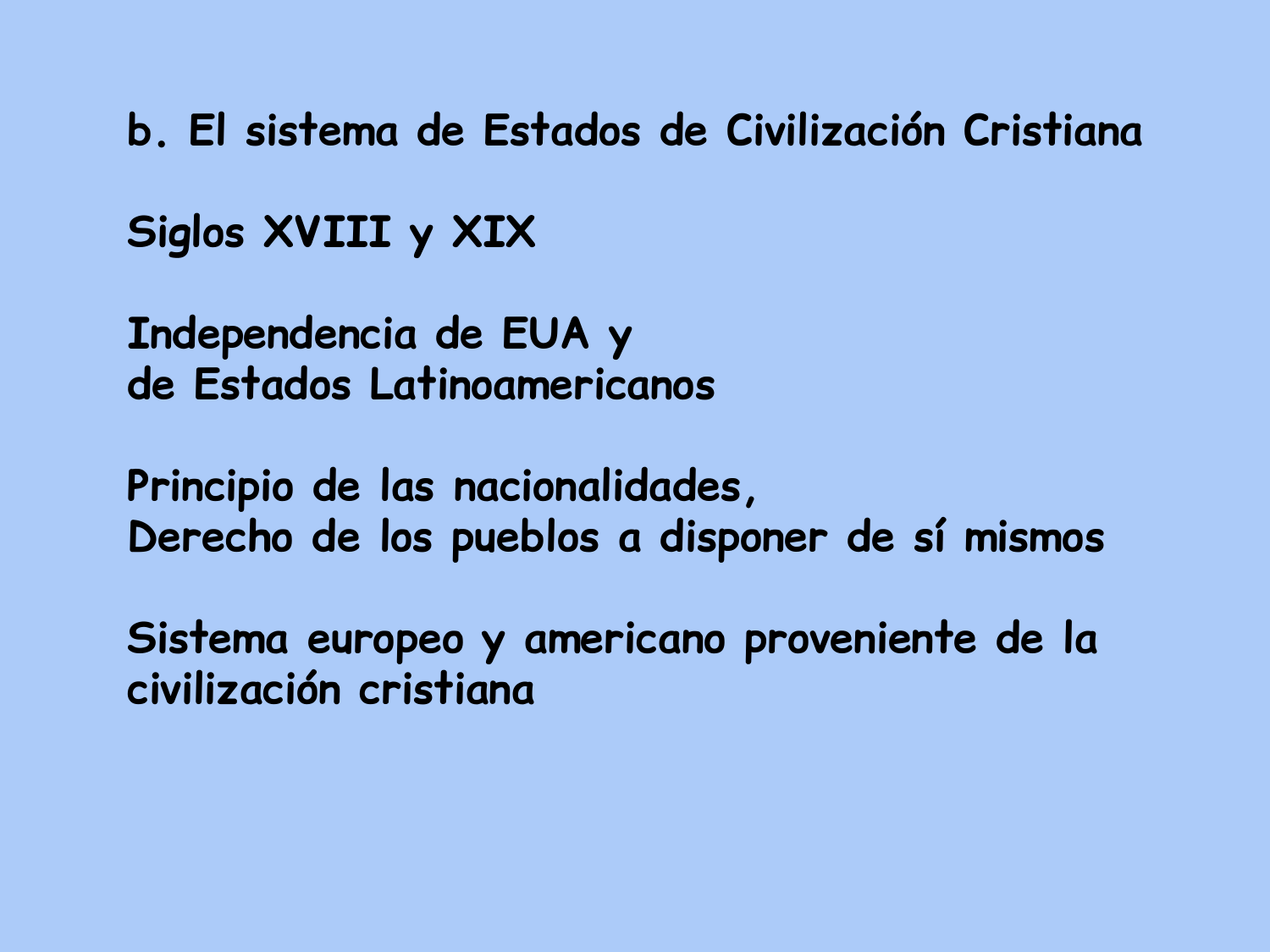

b. El sistema de Estados de Civilización Cristiana

Siglos XVIII y XIX

Independencia de EUA y
de Estados Latinoamericanos

Principio de las nacionalidades,
Derecho de los pueblos a disponer de sí mismos

Sistema europeo y americano proveniente de la civilización cristiana